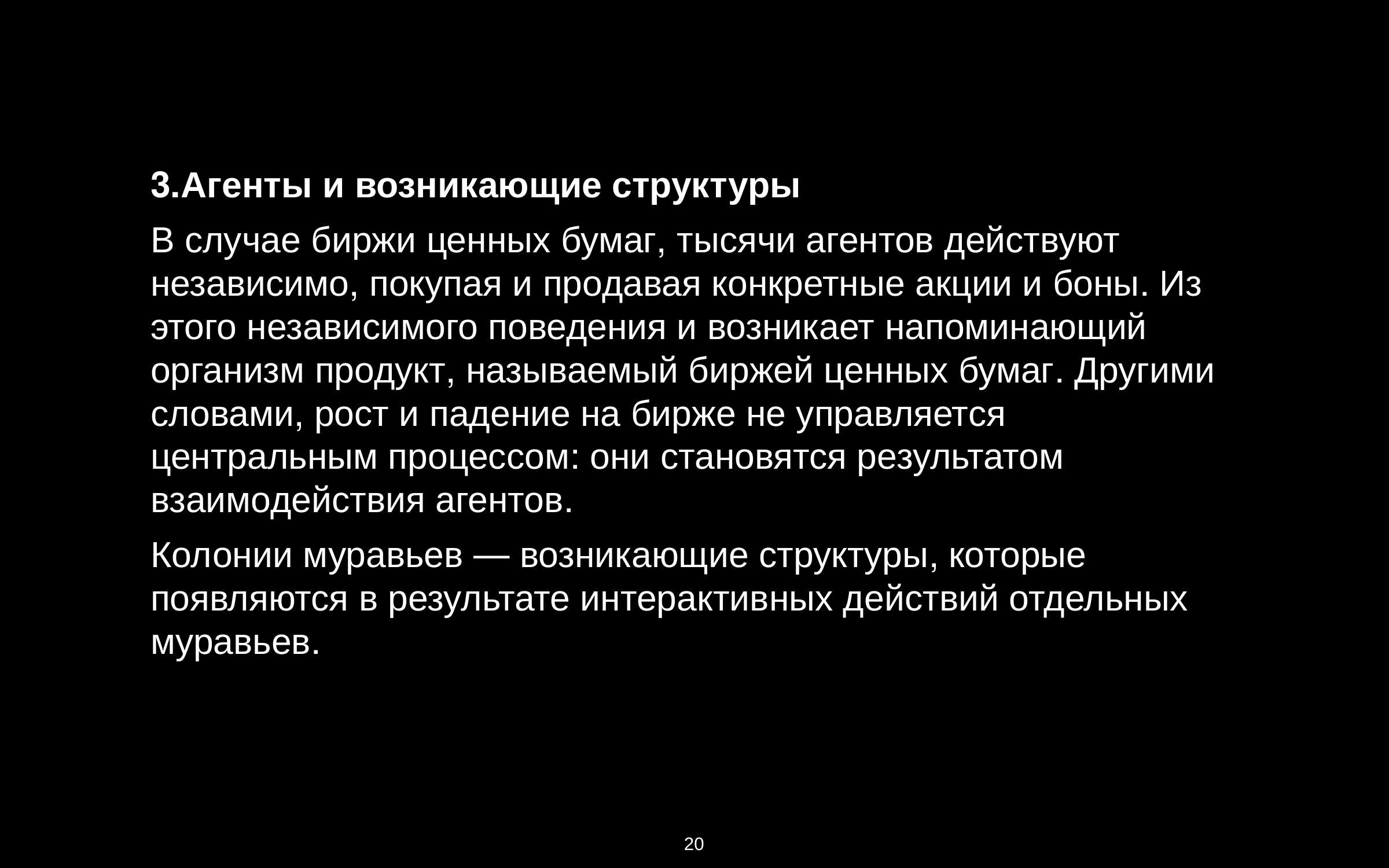

3.Агенты и возникающие структуры
В случае биржи ценных бумаг, тысячи агентов действуют независимо, покупая и продавая конкретные акции и боны. Из этого независимого поведения и возникает напоминающий организм продукт, называемый биржей ценных бумаг. Другими словами, рост и падение на бирже не управляется центральным процессом: они становятся результатом взаимодействия агентов.
Колонии муравьев — возникающие структуры, которые появляются в результате интерактивных действий отдельных муравьев.
20